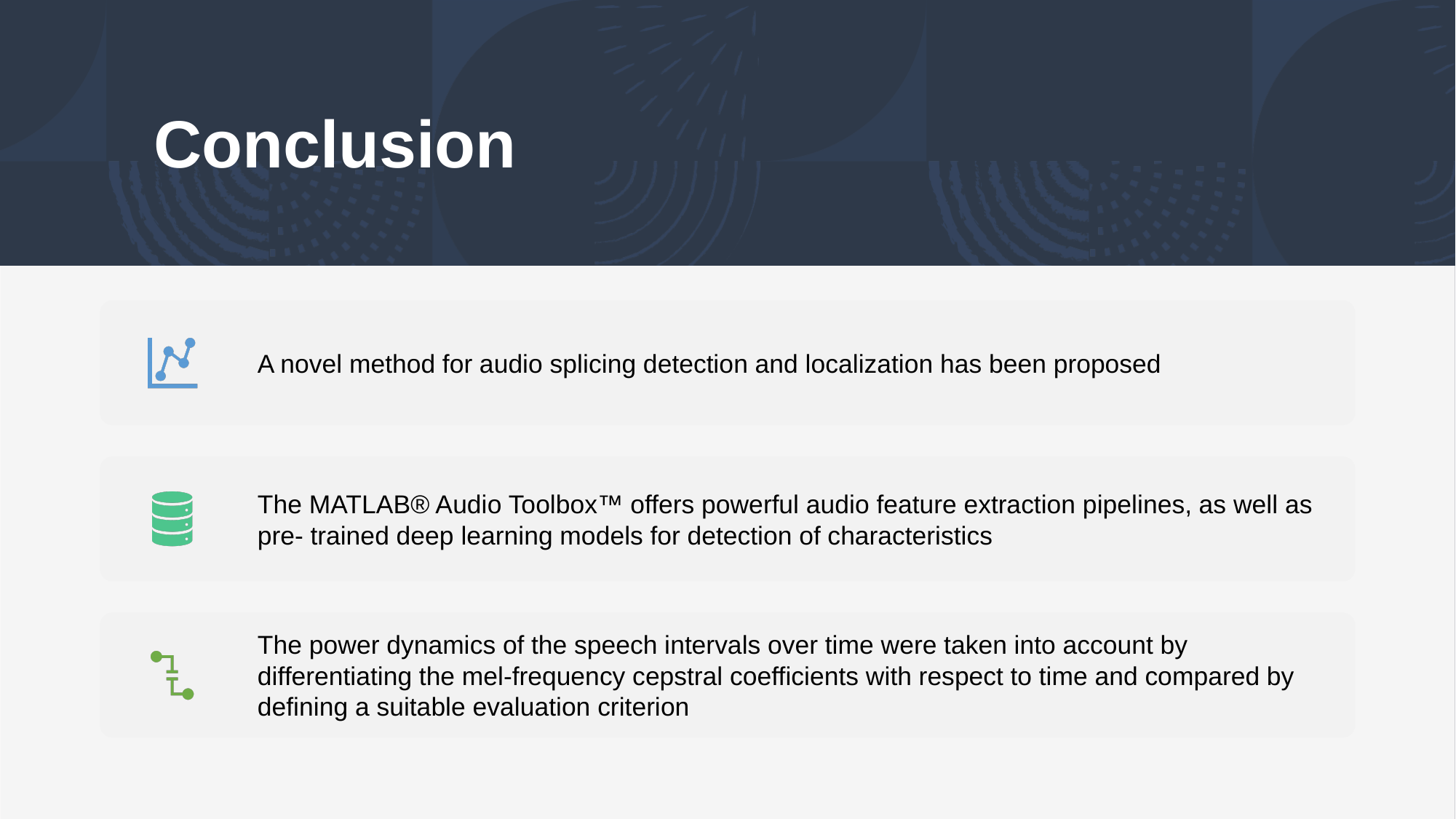

# Conclusion
A novel method for audio splicing detection and localization has been proposed
The MATLAB® Audio Toolbox™ offers powerful audio feature extraction pipelines, as well as pre- trained deep learning models for detection of characteristics
The power dynamics of the speech intervals over time were taken into account by differentiating the mel-frequency cepstral coefficients with respect to time and compared by defining a suitable evaluation criterion